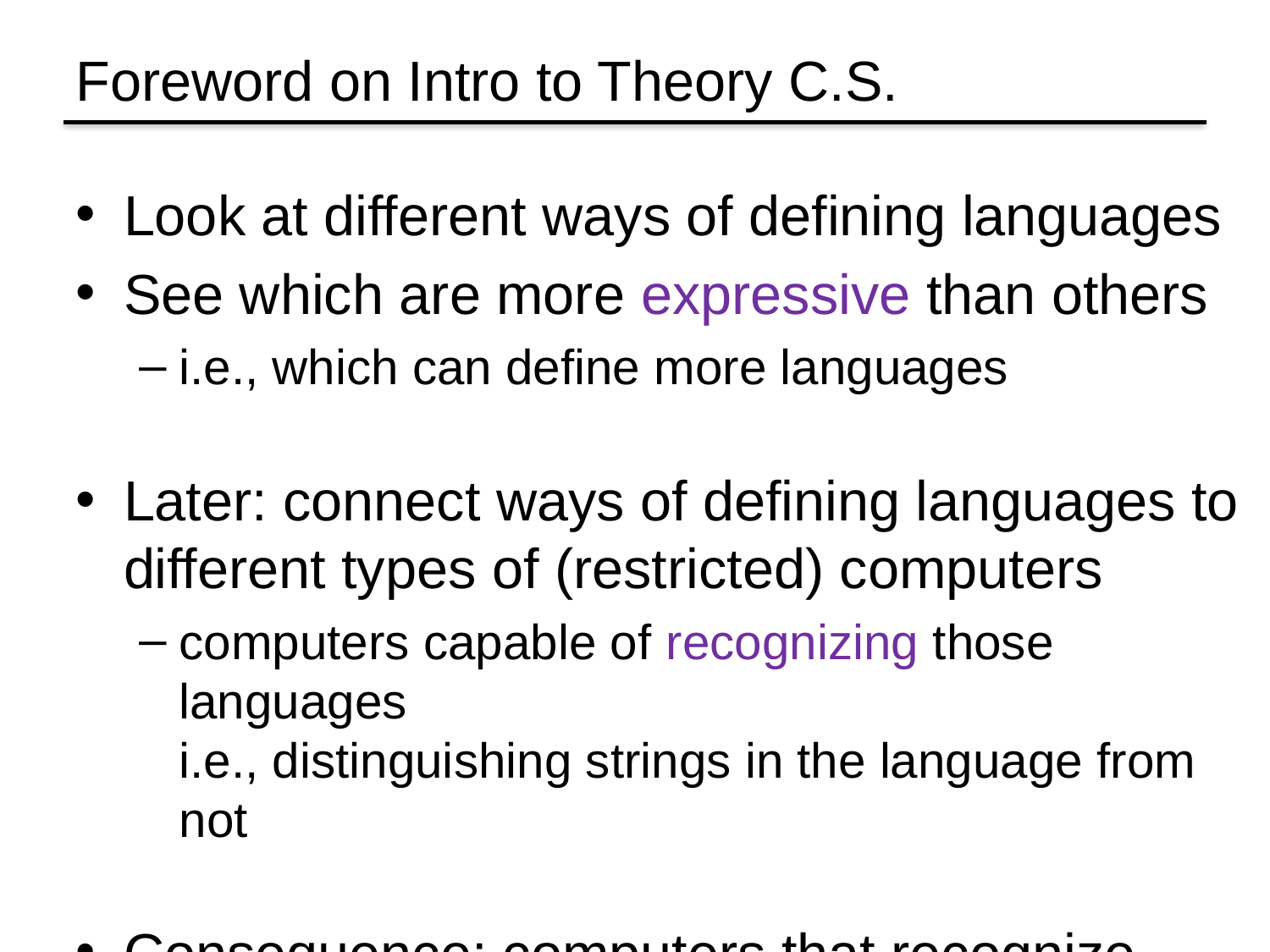

# Foreword on Intro to Theory C.S.
Look at different ways of defining languages
See which are more expressive than others
i.e., which can define more languages

Later: connect ways of defining languages to different types of (restricted) computers
computers capable of recognizing those languages
i.e., distinguishing strings in the language from not

Consequence: computers that recognize more expressive languages are more powerful